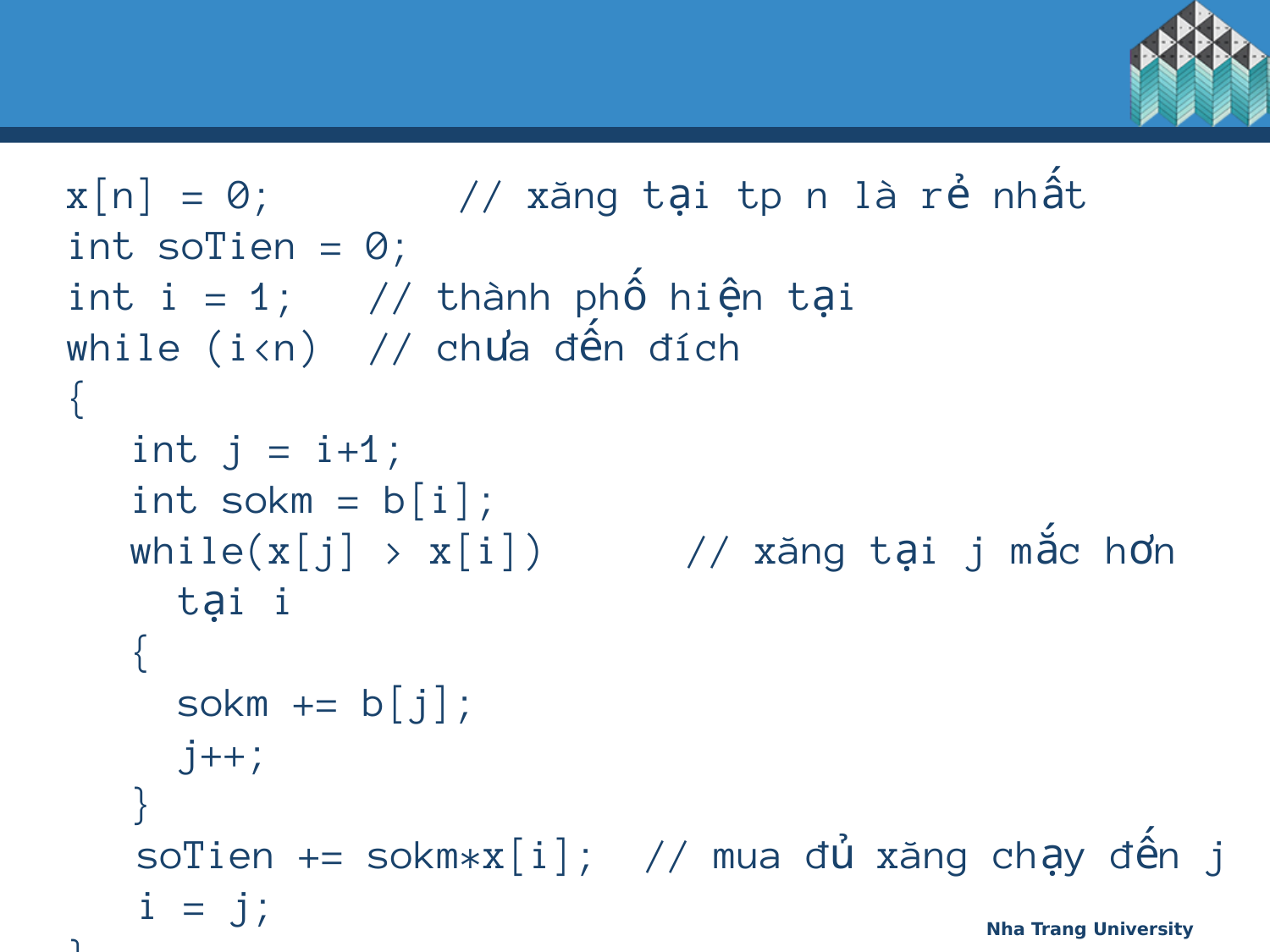

x[n] = 0;        // xăng tại tp n là rẻ nhất
int soTien = 0;
int i = 1;  	// thành phố hiện tại
while (i<n)	// chưa đến đích
{
int j = i+1;
int sokm = b[i];
while(x[j] > x[i]) 	// xăng tại j mắc hơn tại i
{
	sokm += b[j];
	j++;
}
 	 soTien += sokm*x[i];  // mua đủ xăng chạy đến j
	 i = j;
}
Nha Trang University